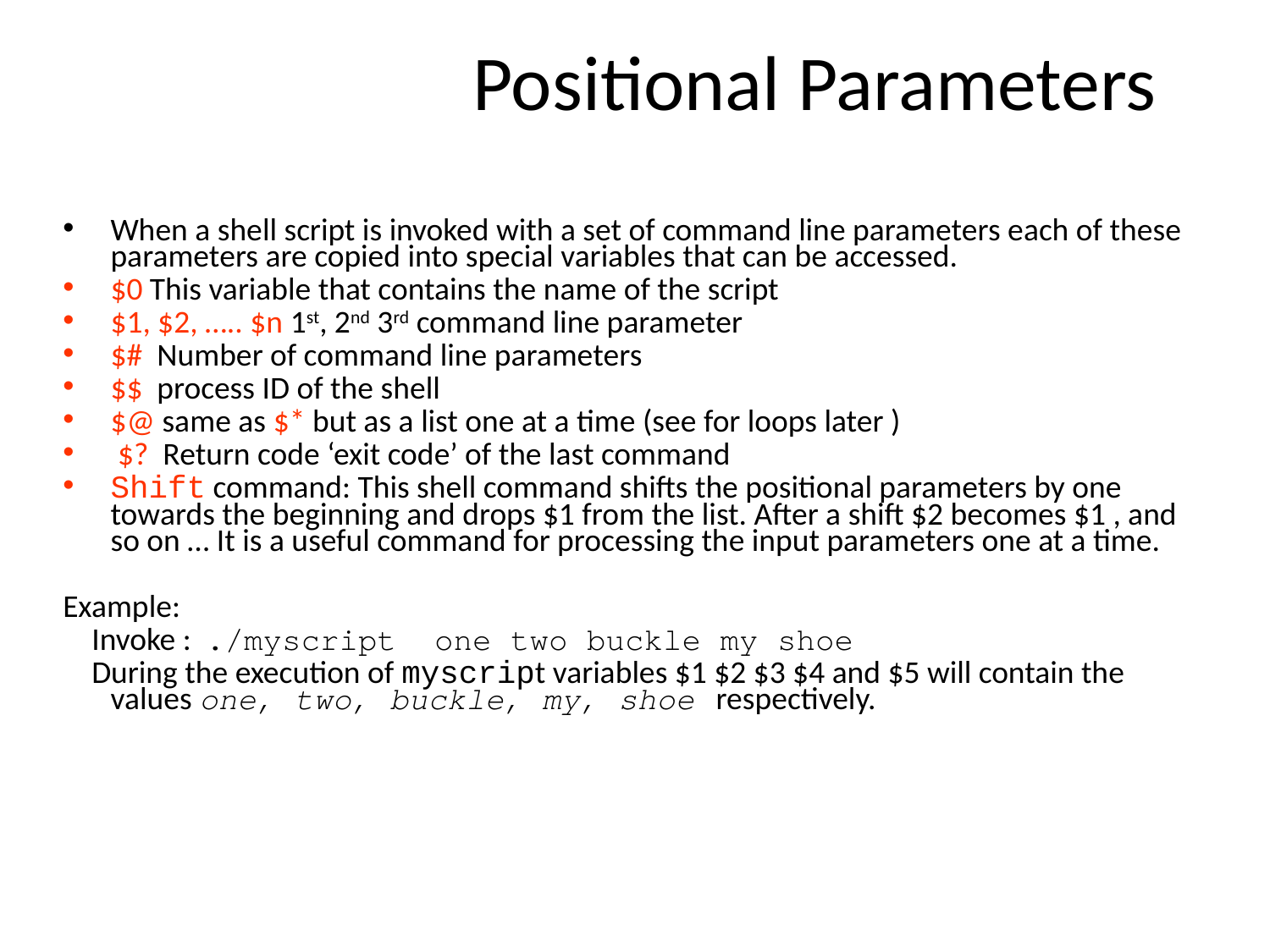

# Positional Parameters
When a shell script is invoked with a set of command line parameters each of these parameters are copied into special variables that can be accessed.
$0 This variable that contains the name of the script
$1, $2, ….. $n 1st, 2nd 3rd command line parameter
$#  Number of command line parameters
$$  process ID of the shell
$@ same as $* but as a list one at a time (see for loops later )
 $?  Return code ‘exit code’ of the last command
Shift command: This shell command shifts the positional parameters by one towards the beginning and drops $1 from the list. After a shift $2 becomes $1 , and so on … It is a useful command for processing the input parameters one at a time.

Example:
    Invoke :  ./myscript  one two buckle my shoe
    During the execution of myscript variables $1 $2 $3 $4 and $5 will contain the values one, two, buckle, my, shoe   respectively.